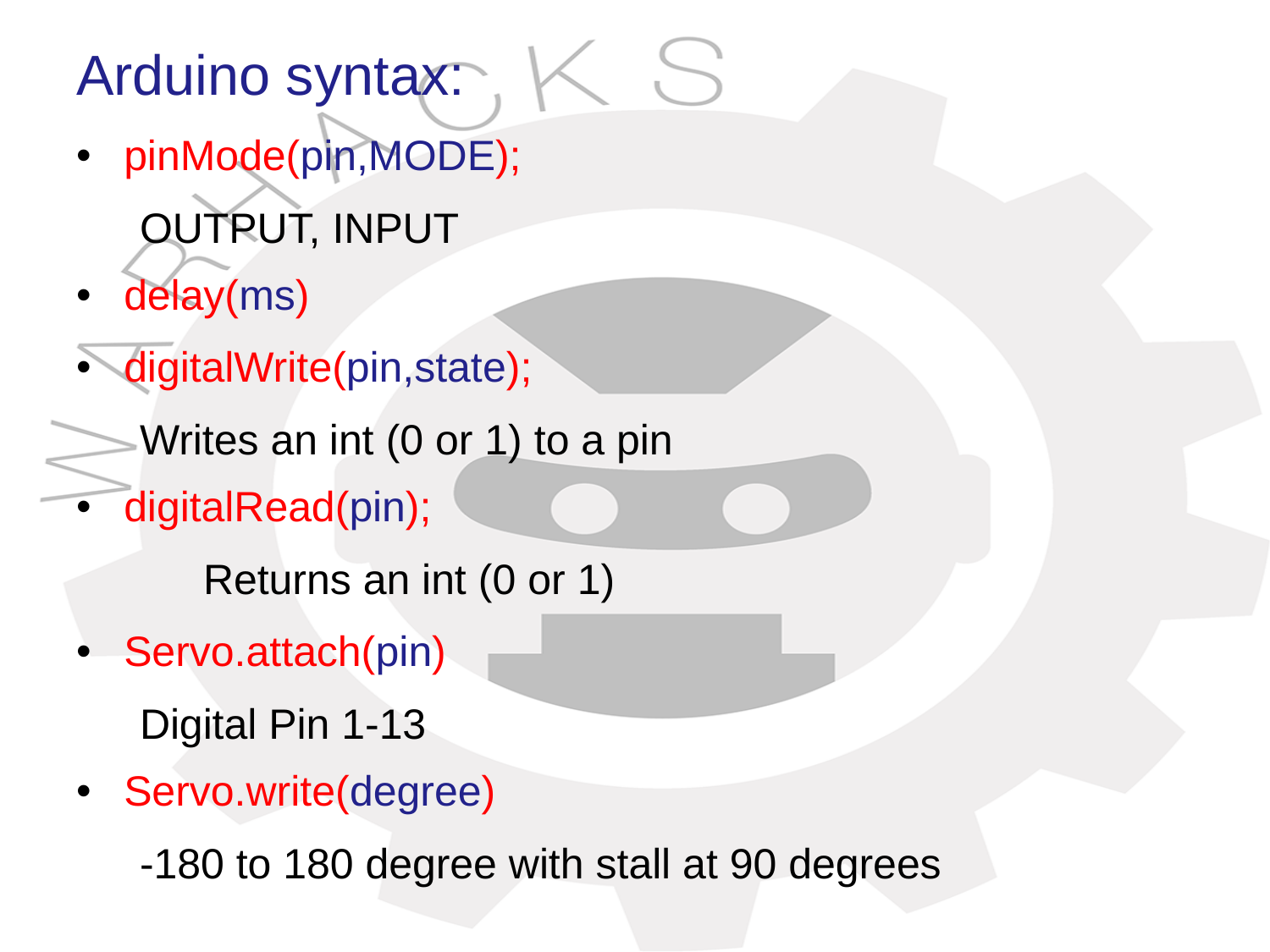

# Arduino syntax:
pinMode(pin,MODE);
OUTPUT, INPUT
delay(ms)
digitalWrite(pin,state);
Writes an int (0 or 1) to a pin
digitalRead(pin);
	Returns an int (0 or 1)
Servo.attach(pin)
Digital Pin 1-13
Servo.write(degree)
-180 to 180 degree with stall at 90 degrees